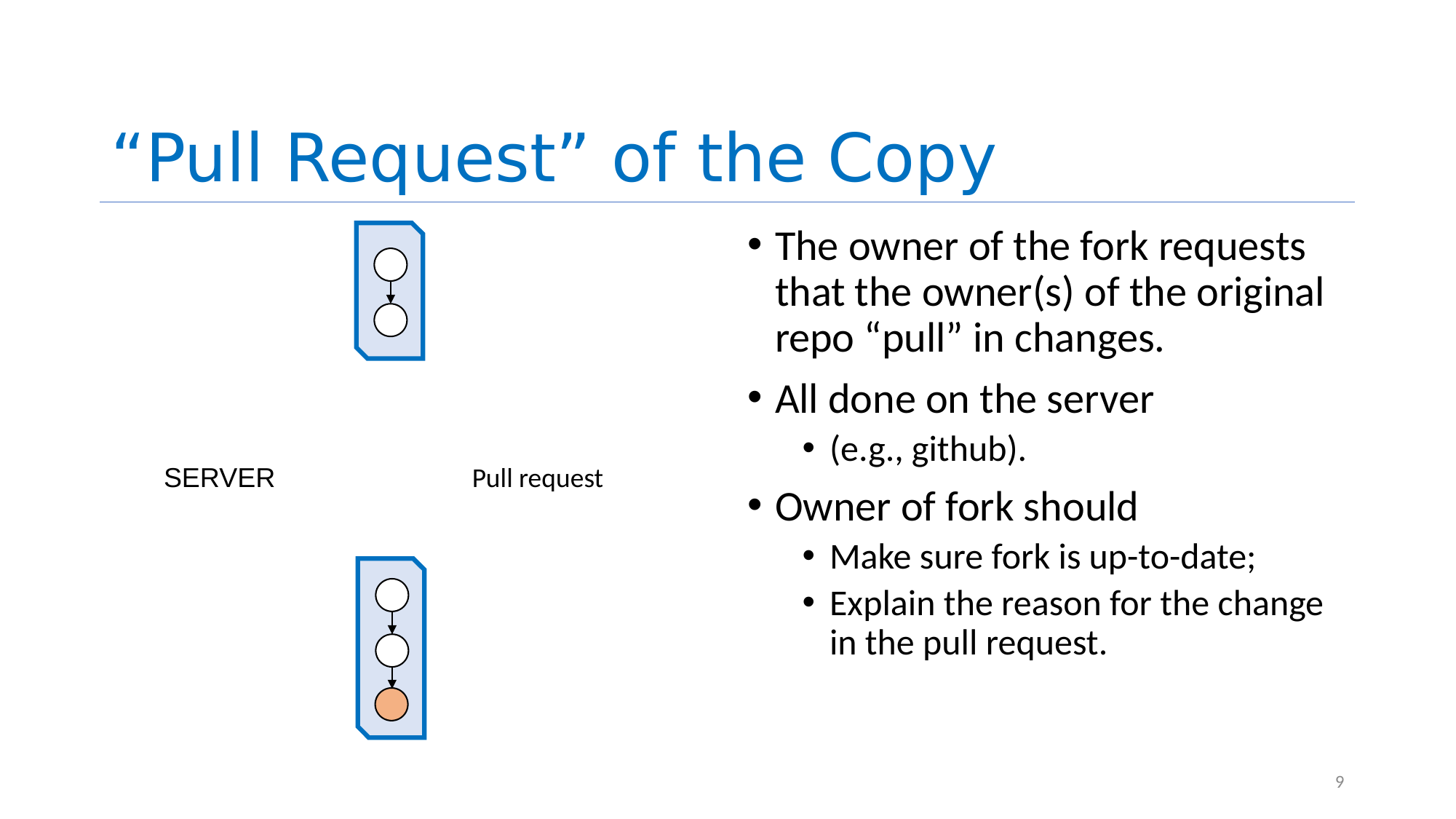

# “Pull Request” of the Copy
The owner of the fork requests that the owner(s) of the original repo “pull” in changes.
All done on the server
(e.g., github).
Owner of fork should
Make sure fork is up-to-date;
Explain the reason for the change in the pull request.

SERVER
Pull request

9